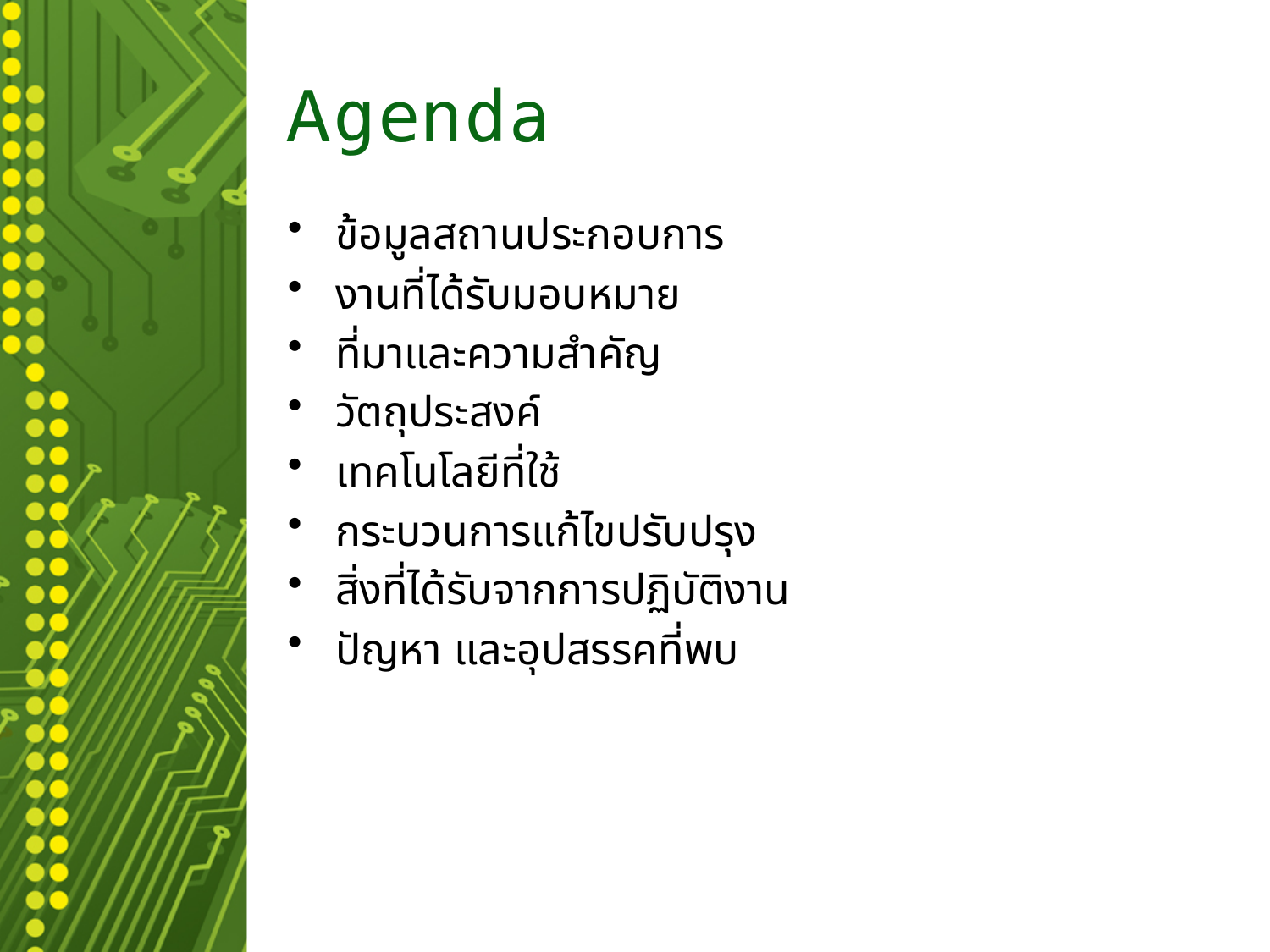

# Agenda
ข้อมูลสถานประกอบการ
งานที่ได้รับมอบหมาย
ที่มาและความสำคัญ
วัตถุประสงค์
เทคโนโลยีที่ใช้
กระบวนการแก้ไขปรับปรุง
สิ่งที่ได้รับจากการปฏิบัติงาน
ปัญหา และอุปสรรคที่พบ